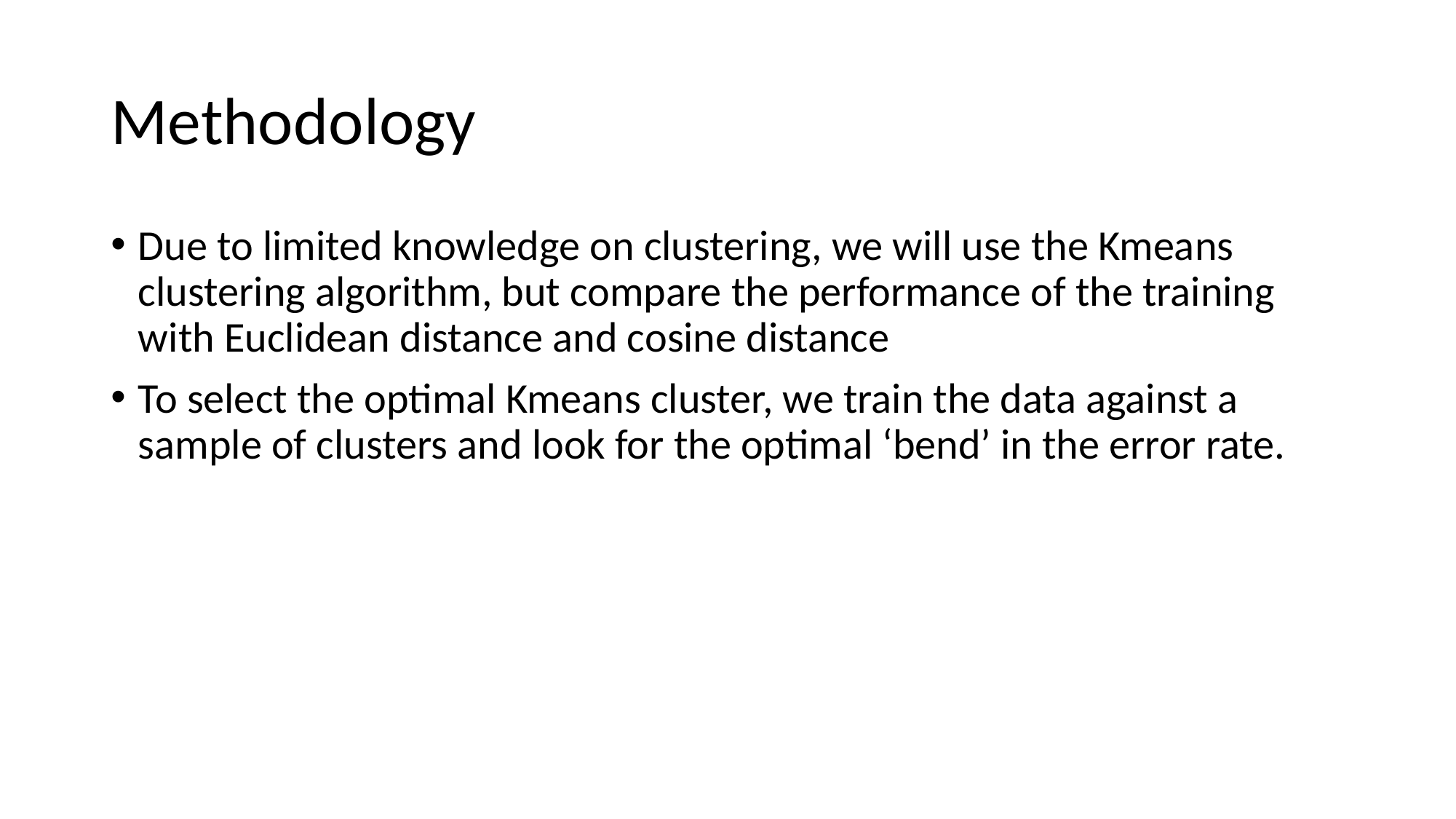

# Methodology
Due to limited knowledge on clustering, we will use the Kmeans clustering algorithm, but compare the performance of the training with Euclidean distance and cosine distance
To select the optimal Kmeans cluster, we train the data against a sample of clusters and look for the optimal ‘bend’ in the error rate.